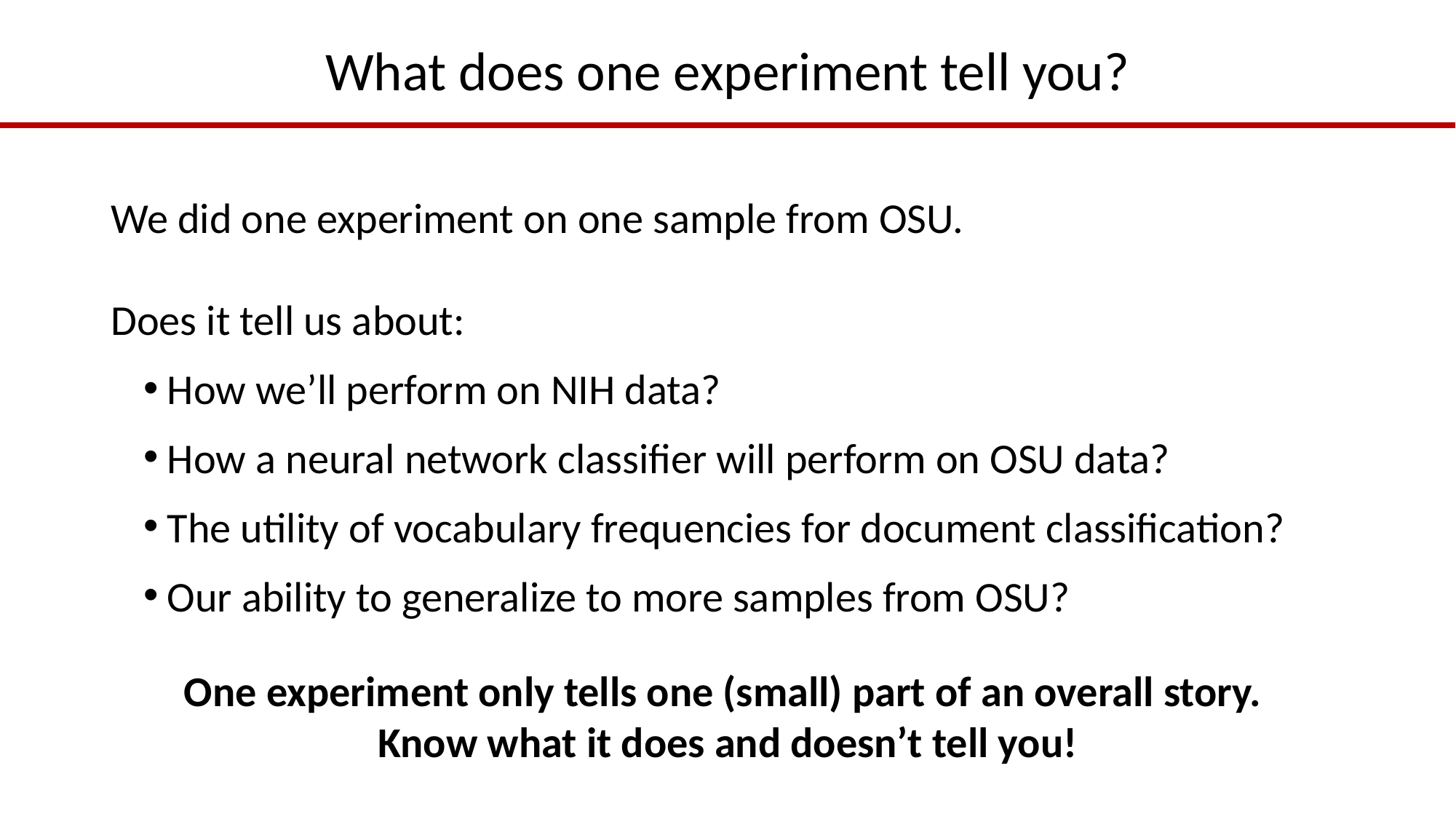

# What does one experiment tell you?
We did one experiment on one sample from OSU.

Does it tell us about:
How we’ll perform on NIH data?
How a neural network classifier will perform on OSU data?
The utility of vocabulary frequencies for document classification?
Our ability to generalize to more samples from OSU?
One experiment only tells one (small) part of an overall story.  Know what it does and doesn’t tell you!